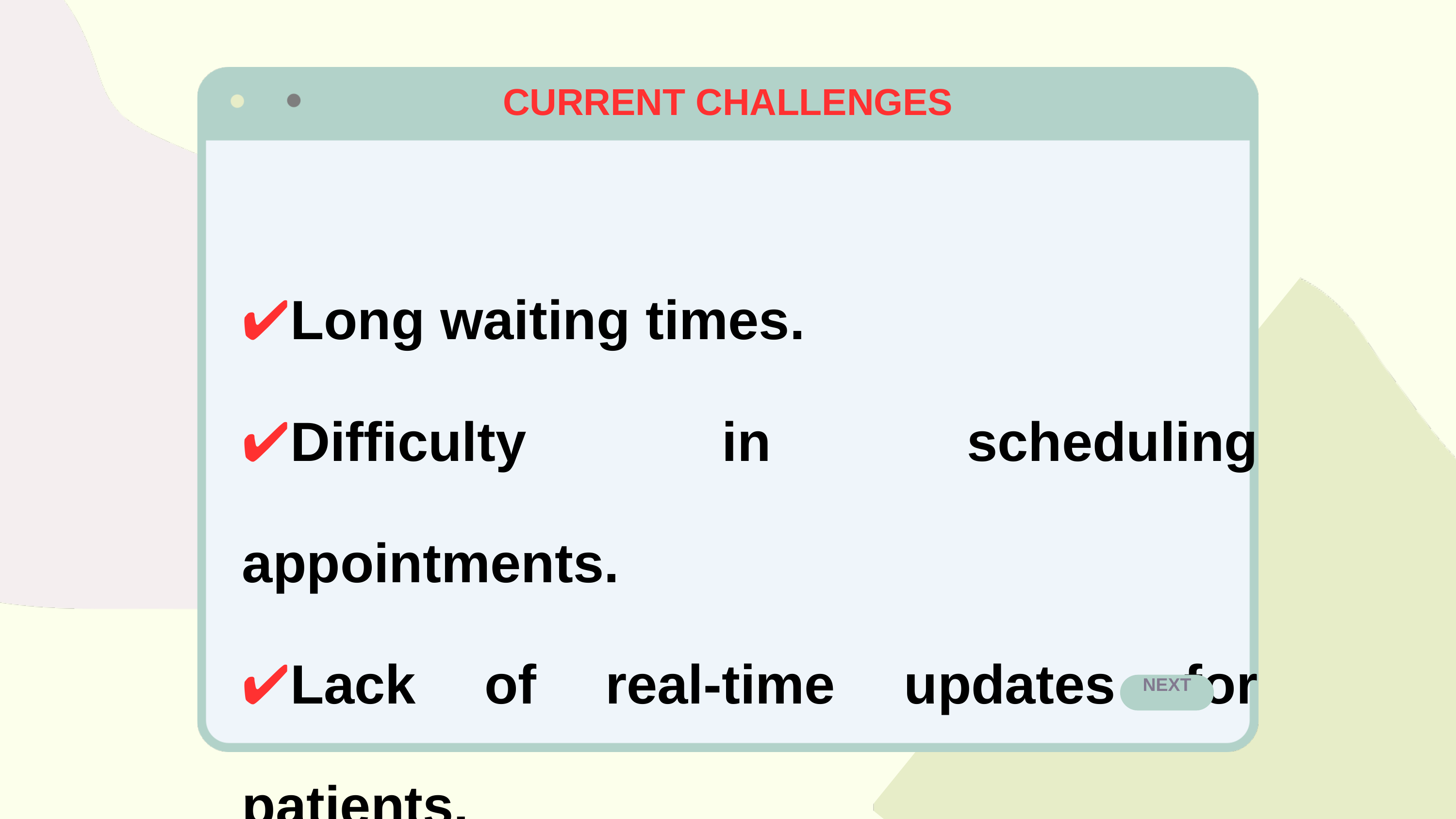

CURRENT CHALLENGES
✔Long waiting times.
✔Difficulty in scheduling appointments.
✔Lack of real-time updates for patients.

NEXT